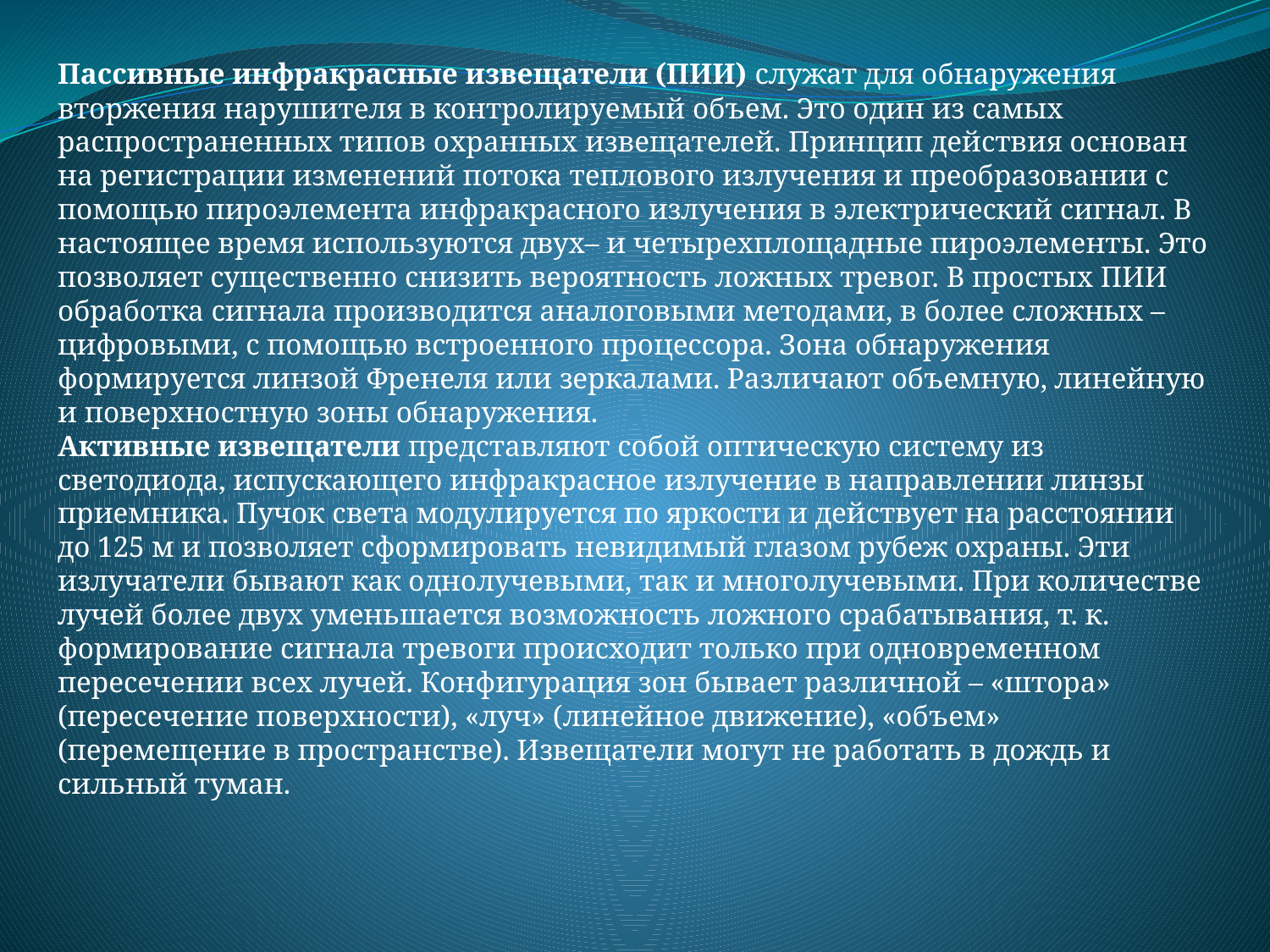

Пассивные инфракрасные извещатели (ПИИ) служат для обнаружения вторжения нарушителя в контролируемый объем. Это один из самых распространенных типов охранных извещателей. Принцип действия основан на регистрации изменений потока теплового излучения и преобразовании с помощью пироэлемента инфракрасного излучения в электрический сигнал. В настоящее время используются двух– и четырехплощадные пироэлементы. Это позволяет существенно снизить вероятность ложных тревог. В простых ПИИ обработка сигнала производится аналоговыми методами, в более сложных – цифровыми, с помощью встроенного процессора. Зона обнаружения формируется линзой Френеля или зеркалами. Различают объемную, линейную и поверхностную зоны обнаружения.
Активные извещатели представляют собой оптическую систему из светодиода, испускающего инфракрасное излучение в направлении линзы приемника. Пучок света модулируется по яркости и действует на расстоянии до 125 м и позволяет сформировать невидимый глазом рубеж охраны. Эти излучатели бывают как однолучевыми, так и многолучевыми. При количестве лучей более двух уменьшается возможность ложного срабатывания, т. к. формирование сигнала тревоги происходит только при одновременном пересечении всех лучей. Конфигурация зон бывает различной – «штора» (пересечение поверхности), «луч» (линейное движение), «объем» (перемещение в пространстве). Извещатели могут не работать в дождь и сильный туман.